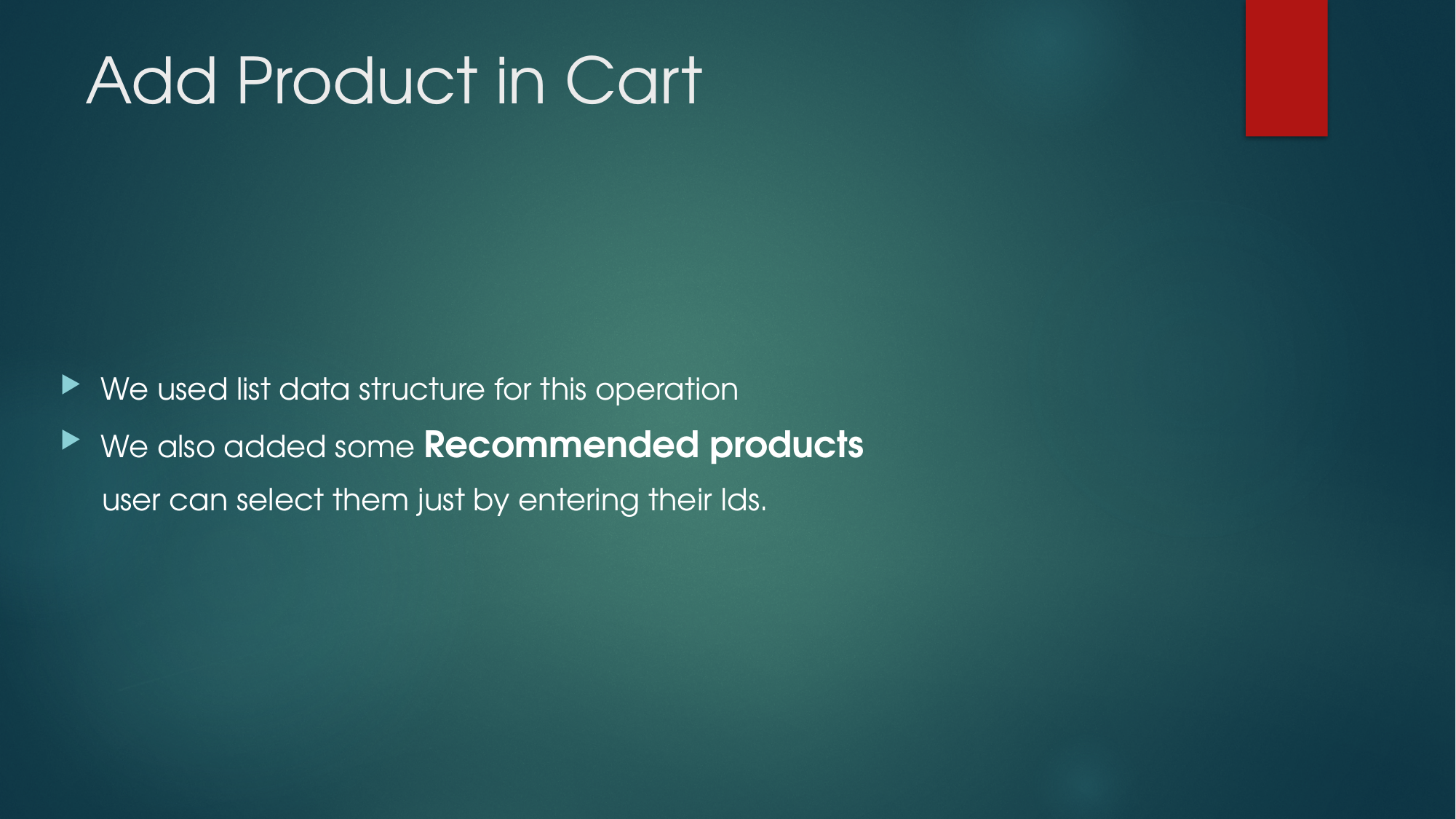

# Add Product in Cart
We used list data structure for this operation
We also added some Recommended products
     user can select them just by entering their Ids.